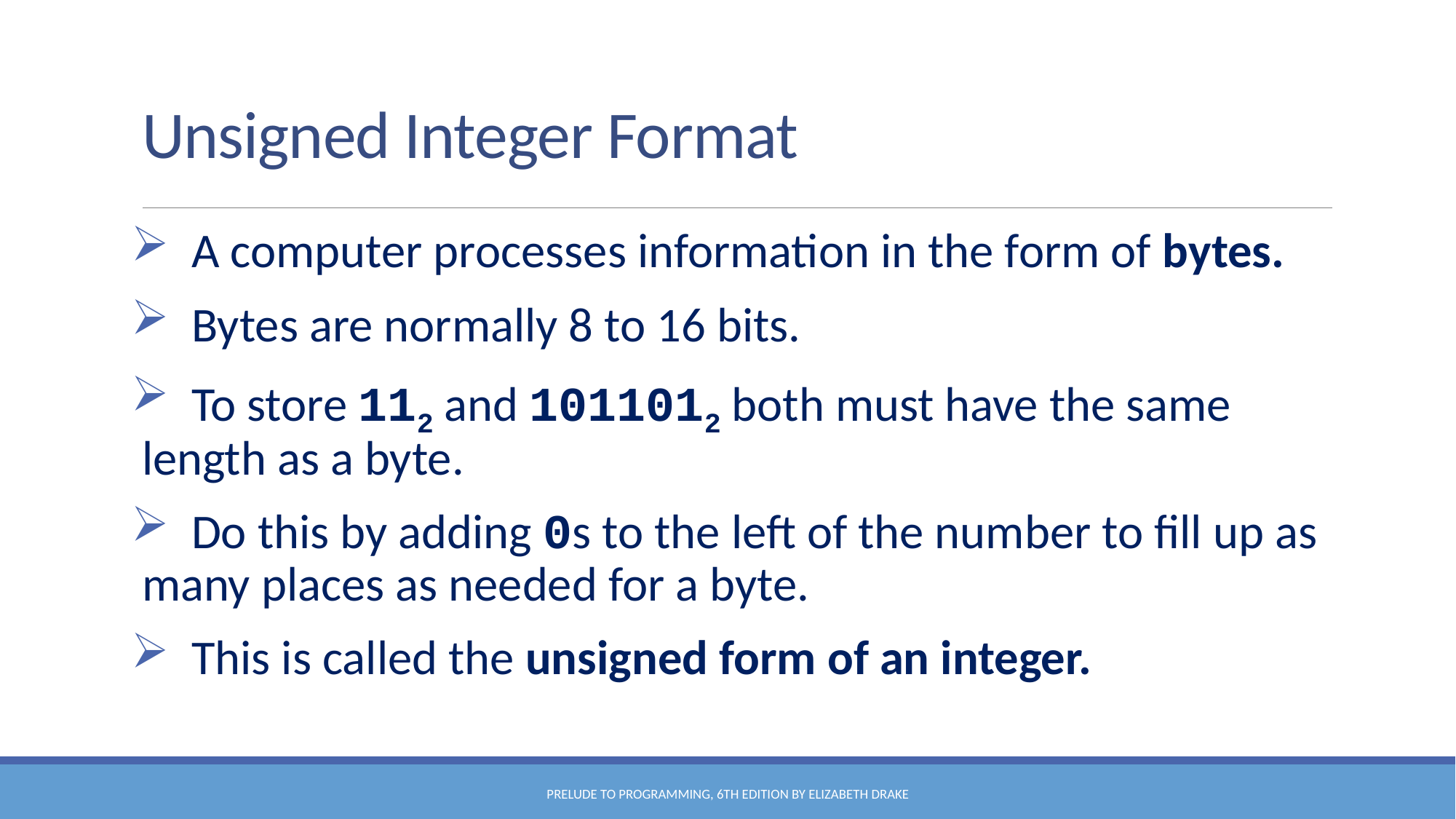

# Unsigned Integer Format
  A computer processes information in the form of bytes.
  Bytes are normally 8 to 16 bits.
  To store 112 and 1011012 both must have the same length as a byte.
  Do this by adding 0s to the left of the number to fill up as many places as needed for a byte.
  This is called the unsigned form of an integer.
Prelude to Programming, 6th edition by Elizabeth Drake